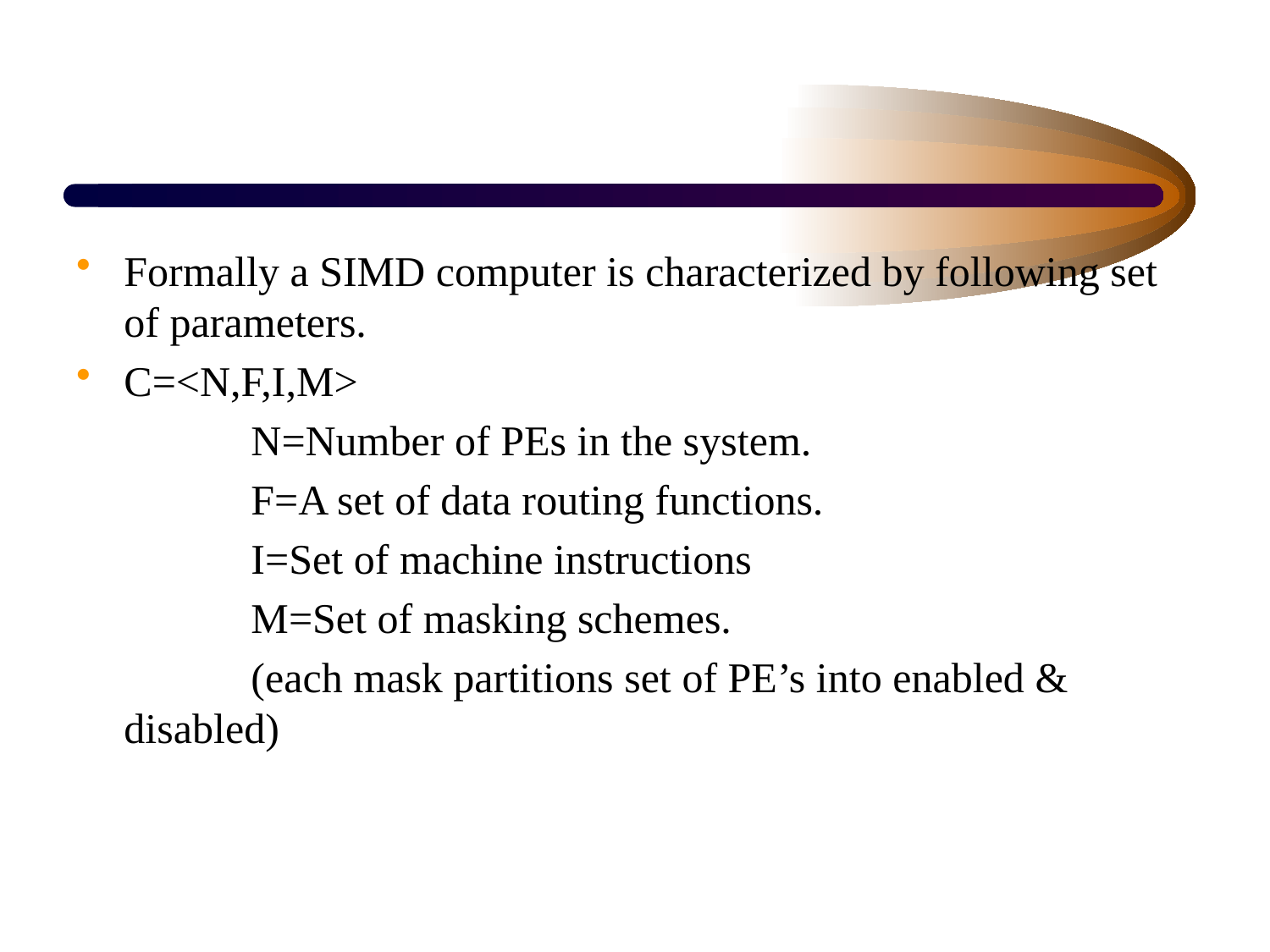

Formally a SIMD computer is characterized by following set of parameters.
C=<N,F,I,M>
		N=Number of PEs in the system.
		F=A set of data routing functions.
		I=Set of machine instructions
		M=Set of masking schemes.
		(each mask partitions set of PE’s into enabled & disabled)